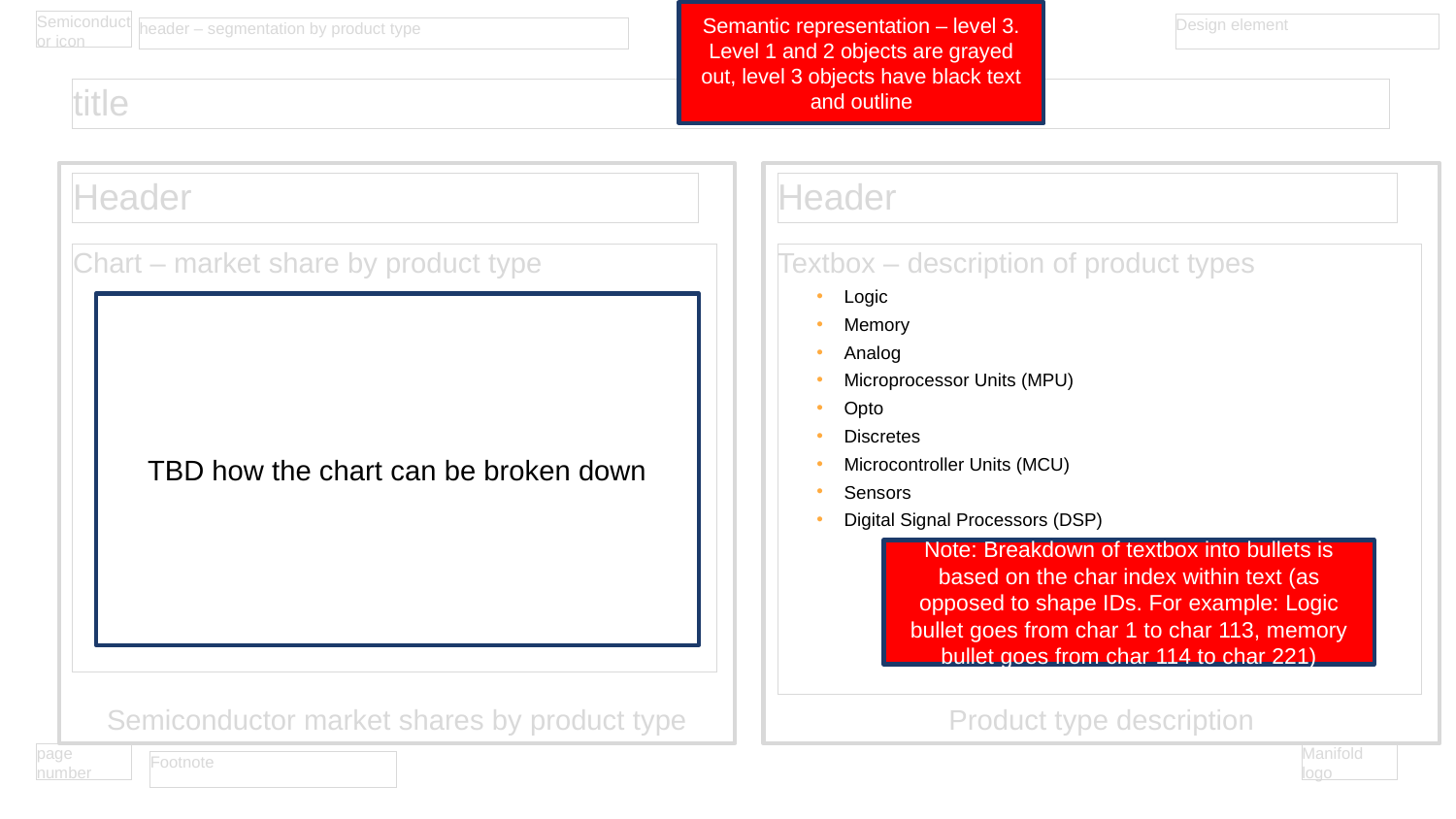

Semantic representation – level 3. Level 1 and 2 objects are grayed out, level 3 objects have black text and outline
Semiconductor icon
Design element
header – segmentation by product type
title
Semiconductor market shares by product type
Product type description
Header
Header
Textbox – description of product types
Chart – market share by product type
Logic
Memory
Analog
Microprocessor Units (MPU)
Opto
Discretes
Microcontroller Units (MCU)
Sensors
Digital Signal Processors (DSP)
TBD how the chart can be broken down
Note: Breakdown of textbox into bullets is based on the char index within text (as opposed to shape IDs. For example: Logic bullet goes from char 1 to char 113, memory bullet goes from char 114 to char 221)
page number
Manifold logo
Footnote